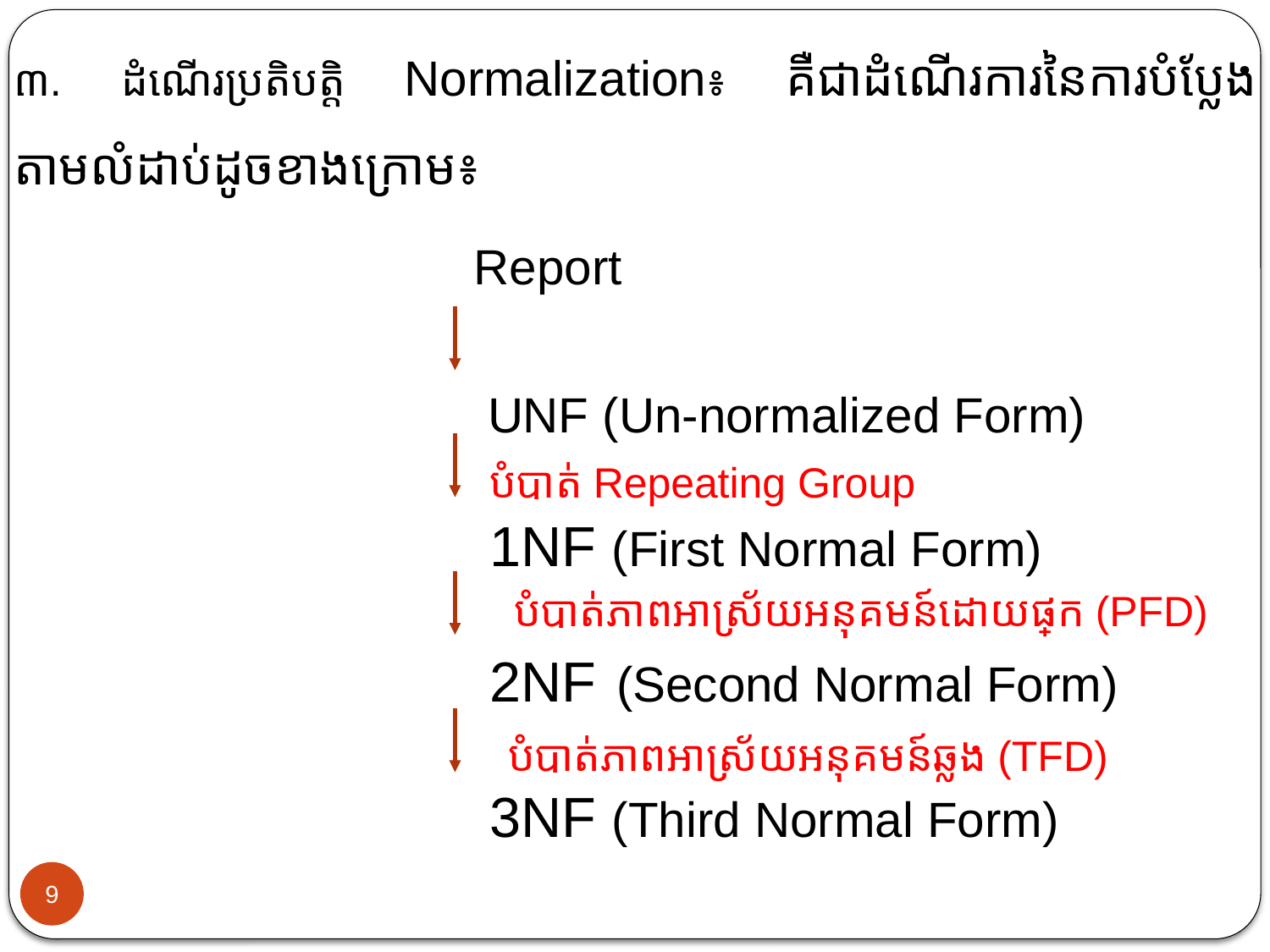

៣. ដំណើរប្រតិបត្តិ Normalization៖ គឺជាដំណើរការនៃការបំប្លែងតាមលំដាប់ដូចខាងក្រោម៖
				Report

				 UNF (Un-normalized Form)

				 1NF (First Normal Form)

				 2NF	 (Second Normal Form)

				 3NF (Third Normal Form)
បំបាត់ Repeating Group
បំបាត់ភាពអាស្រ័យអនុគមន៍ដោយផ្នែក (PFD)
បំបាត់ភាពអាស្រ័យអនុគមន៍ឆ្លង (TFD)
9